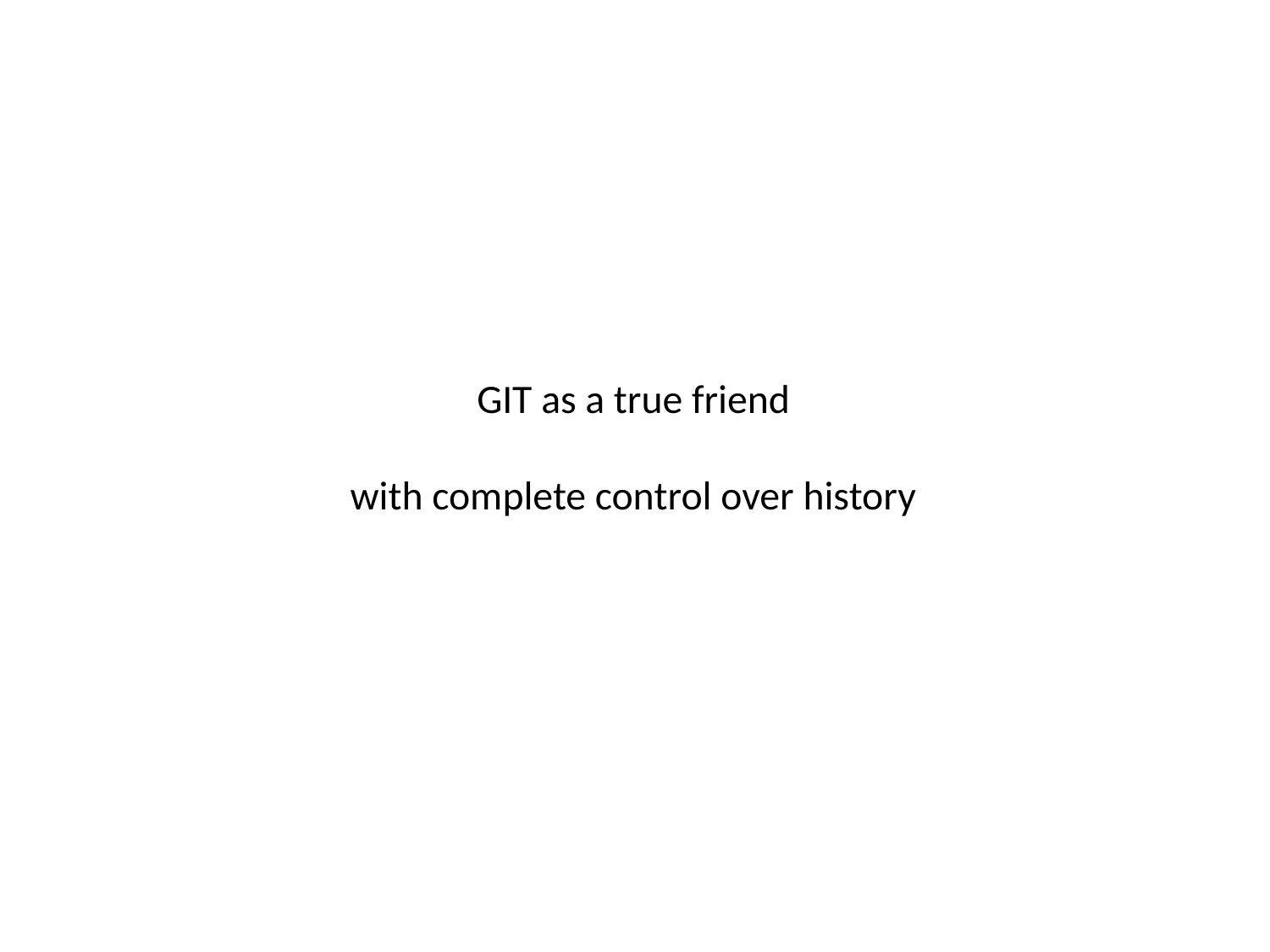

# GIT as a true friend with complete control over history